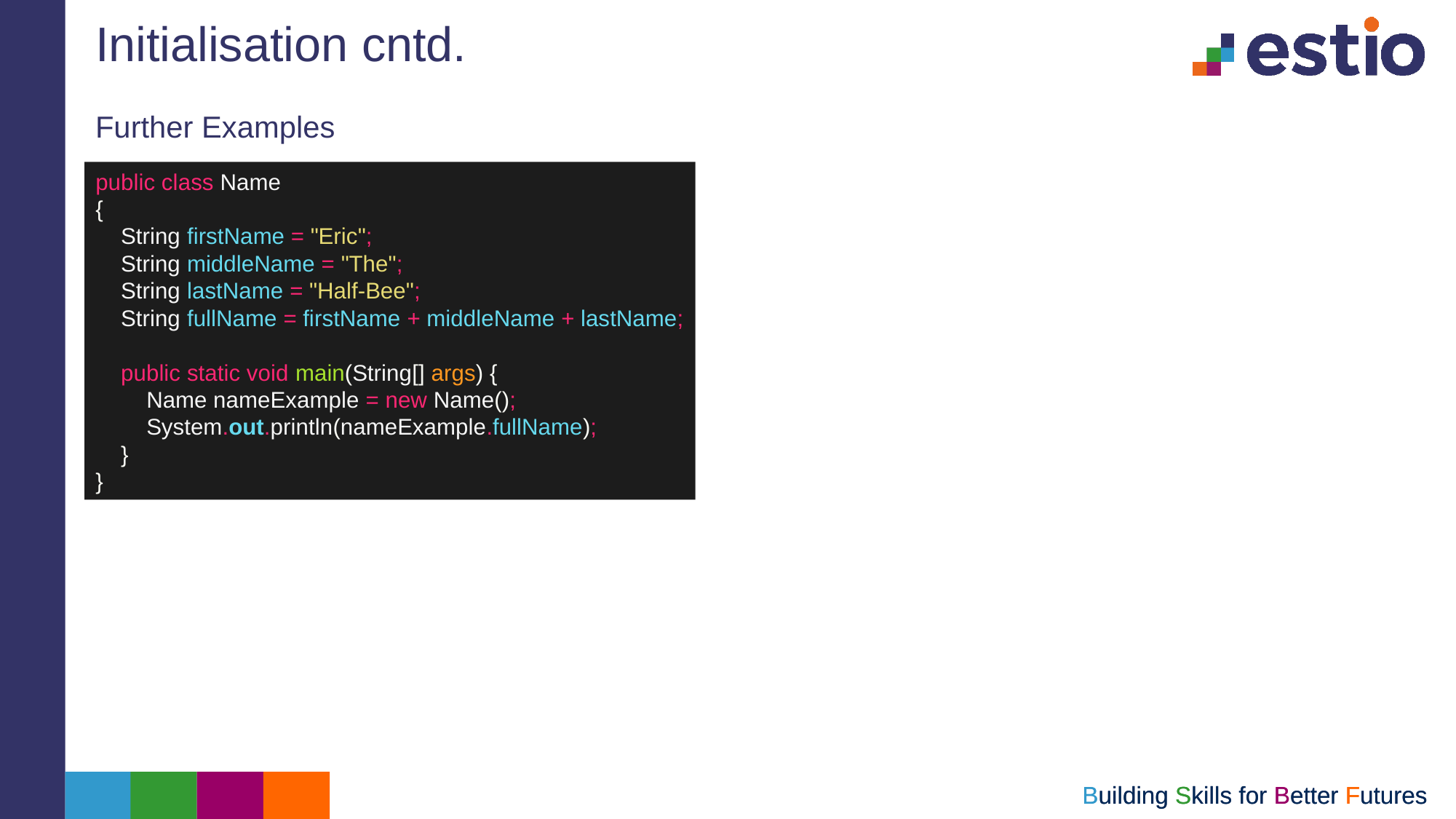

# Initialisation cntd.
Further Examples

public class Name
{
    String firstName = "Eric";
    String middleName = "The";
    String lastName = "Half-Bee";
    String fullName = firstName + middleName + lastName;
    public static void main(String[] args) {
        Name nameExample = new Name();
        System.out.println(nameExample.fullName);
    }
}